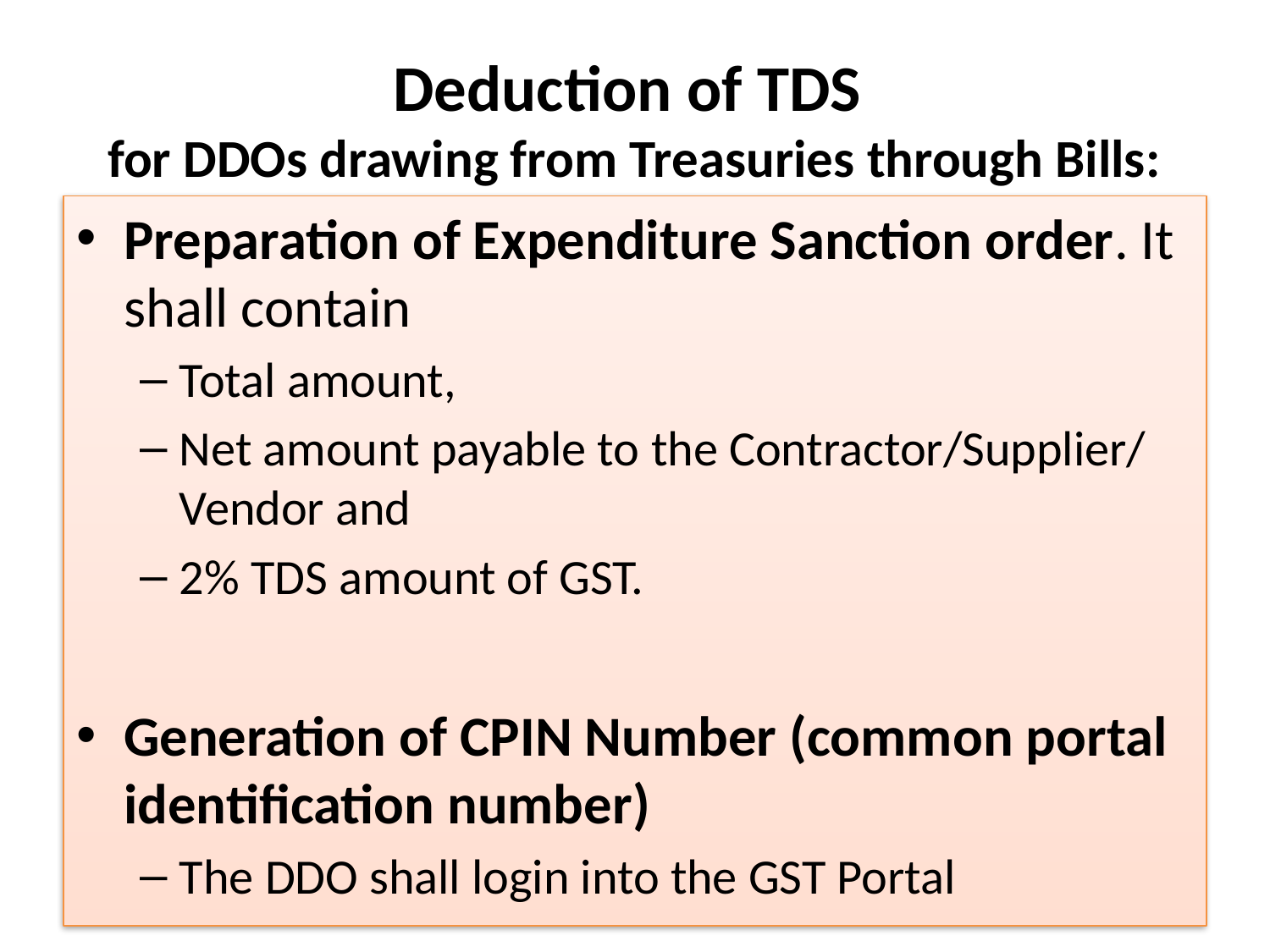

# Deduction of TDS for DDOs drawing from Treasuries through Bills:
Preparation of Expenditure Sanction order. It shall contain
Total amount,
Net amount payable to the Contractor/Supplier/ Vendor and
2% TDS amount of GST.

Generation of CPIN Number (common portal identification number)
The DDO shall login into the GST Portal